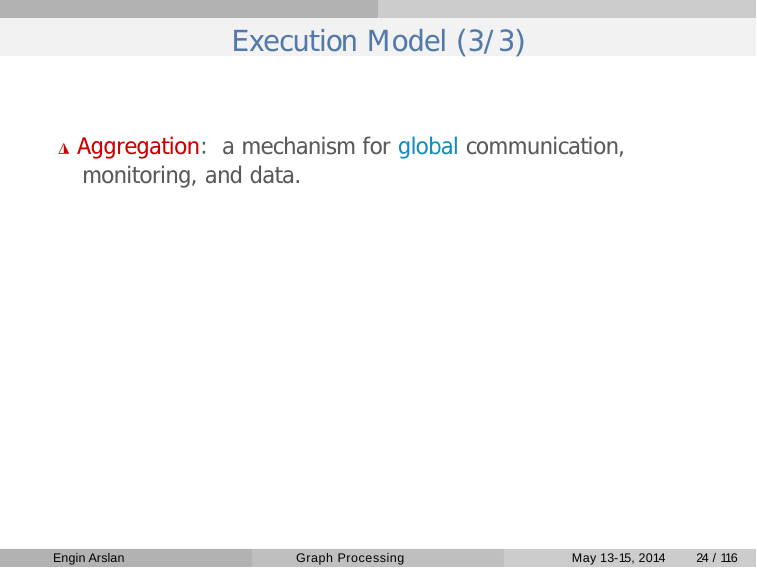

# Execution Model (3/3)
◮  Aggregation:  a mechanism for global communication, monitoring, and data.

Engin Arslan
Graph Processing
May 13-15, 2014
24 / 116